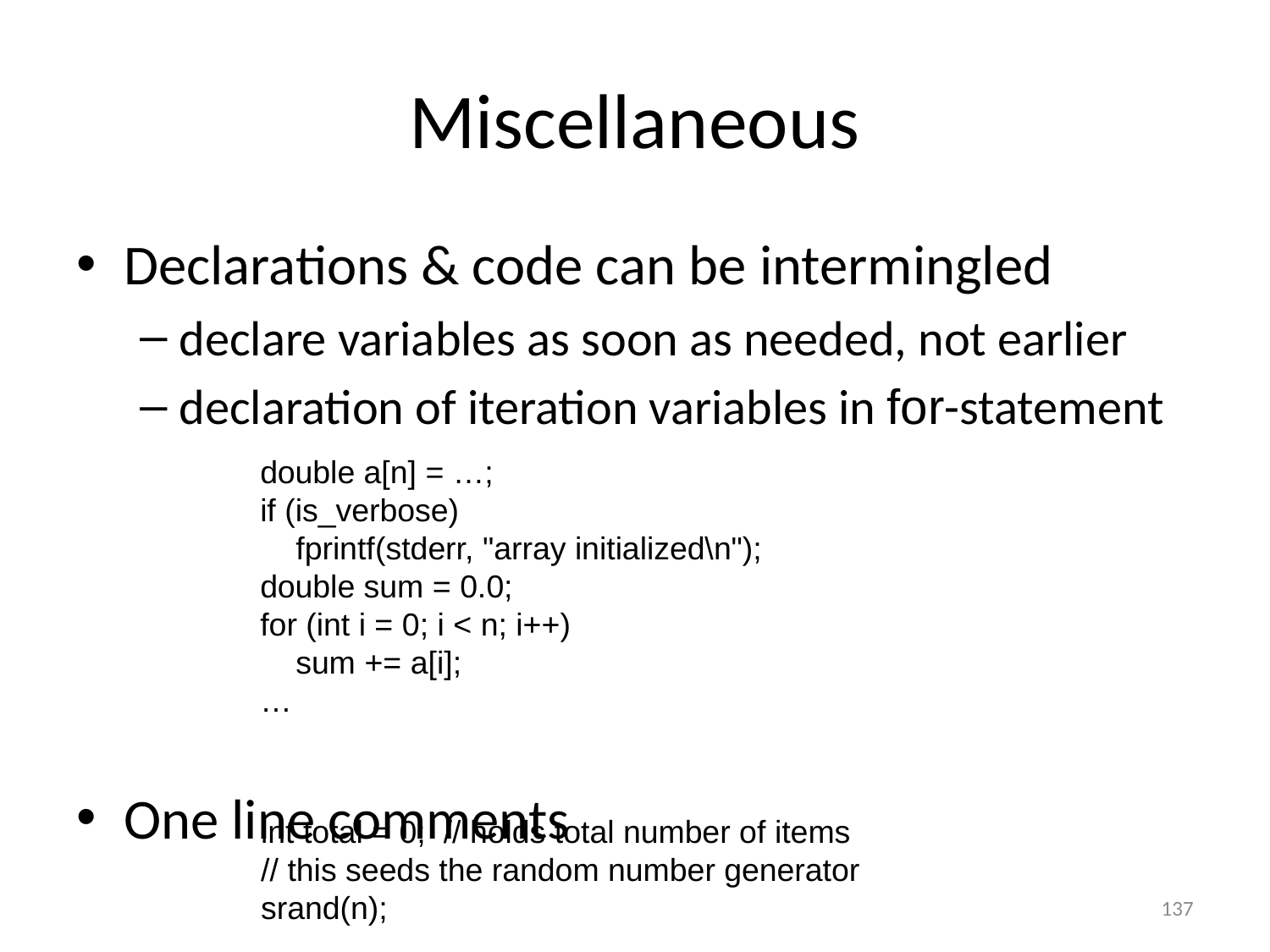

# Miscellaneous
Declarations & code can be intermingled
declare variables as soon as needed, not earlier
declaration of iteration variables in for-statement

One line comments
double a[n] = …;
if (is_verbose)
    fprintf(stderr, "array initialized\n");
double sum = 0.0;
for (int i = 0; i < n; i++)
    sum += a[i];
…
int total = 0;  // holds total number of items
// this seeds the random number generator
srand(n);
137